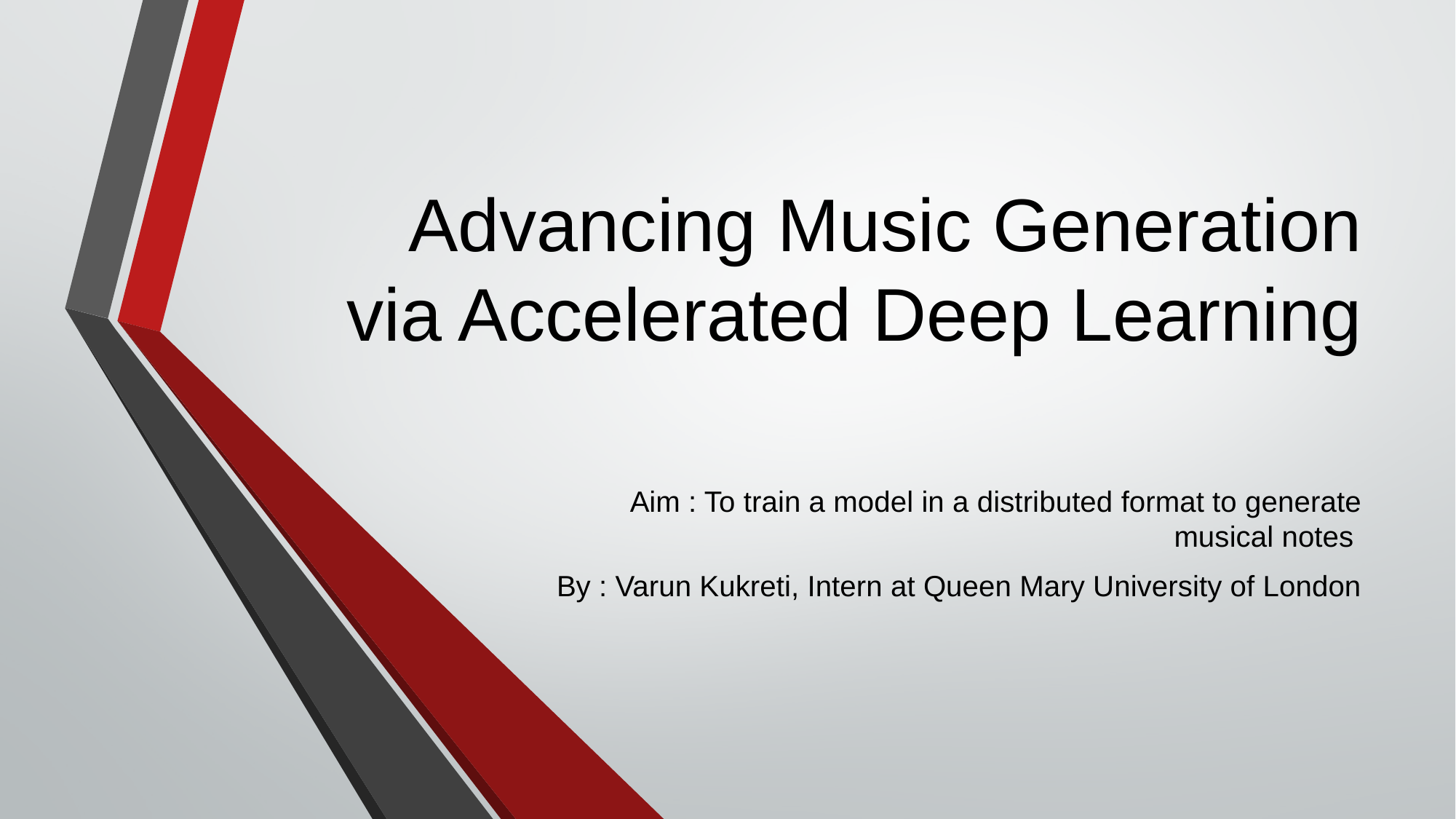

# Advancing Music Generation via Accelerated Deep Learning
Aim : To train a model in a distributed format to generate musical notes
By : Varun Kukreti, Intern at Queen Mary University of London